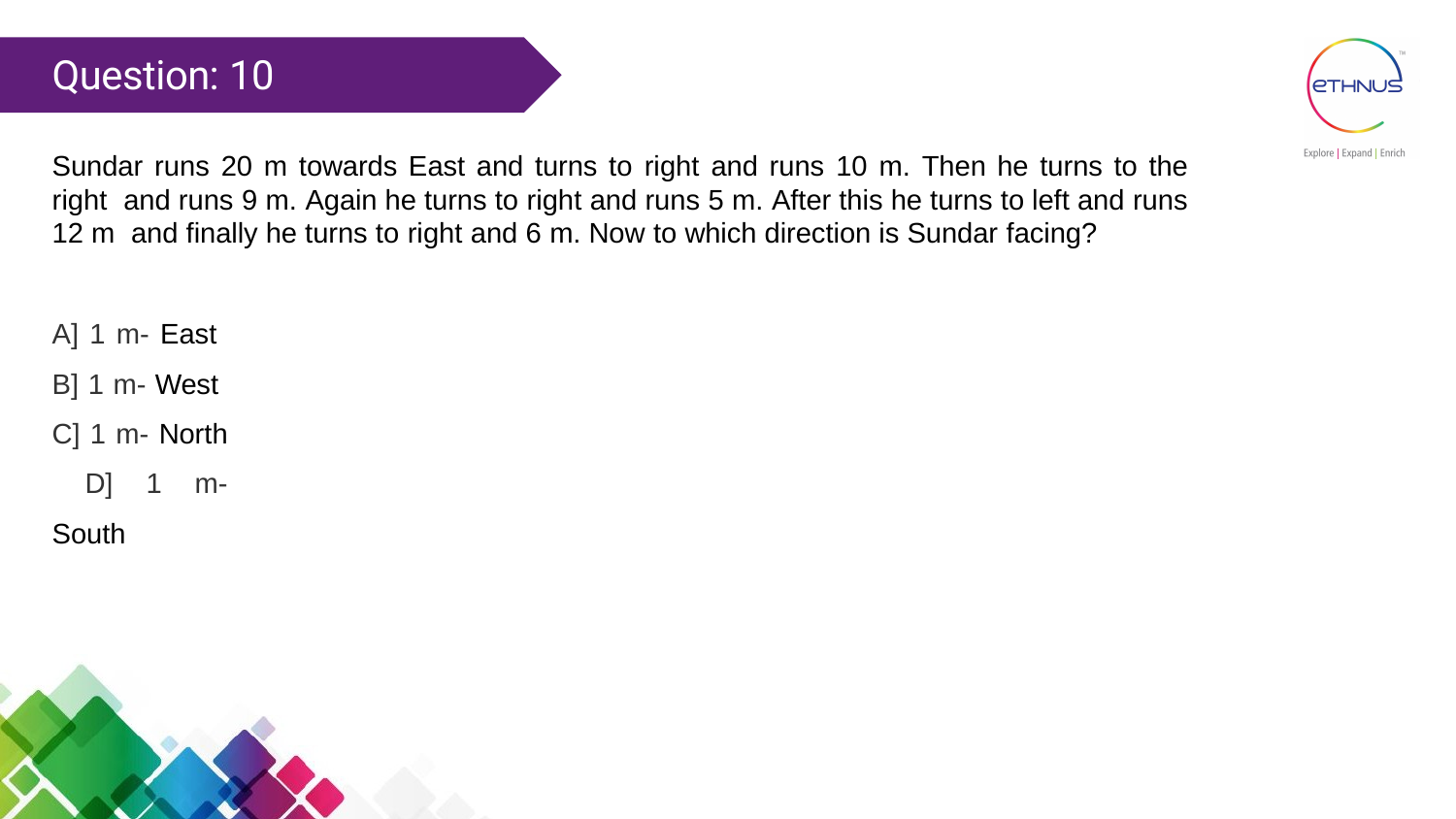

# Question: 10
Sundar runs 20 m towards East and turns to right and runs 10 m. Then he turns to the right  and runs 9 m. Again he turns to right and runs 5 m. After this he turns to left and runs 12 m  and finally he turns to right and 6 m. Now to which direction is Sundar facing?

A] 1 m- East  B] 1 m- West  C] 1 m- North  D] 1 m- South